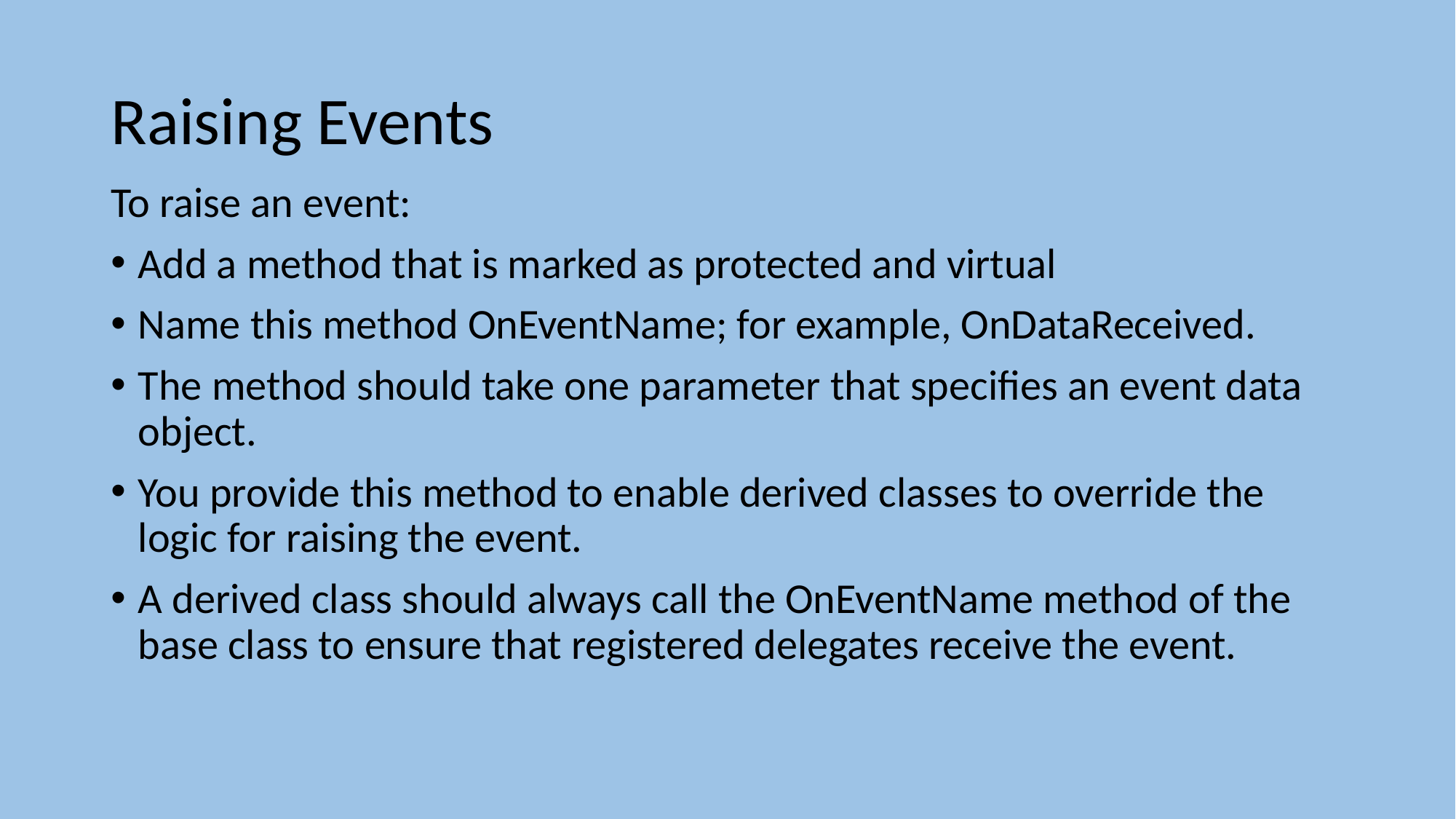

# Raising Events
To raise an event:
Add a method that is marked as protected and virtual
Name this method OnEventName; for example, OnDataReceived.
The method should take one parameter that specifies an event data object.
You provide this method to enable derived classes to override the logic for raising the event.
A derived class should always call the OnEventName method of the base class to ensure that registered delegates receive the event.